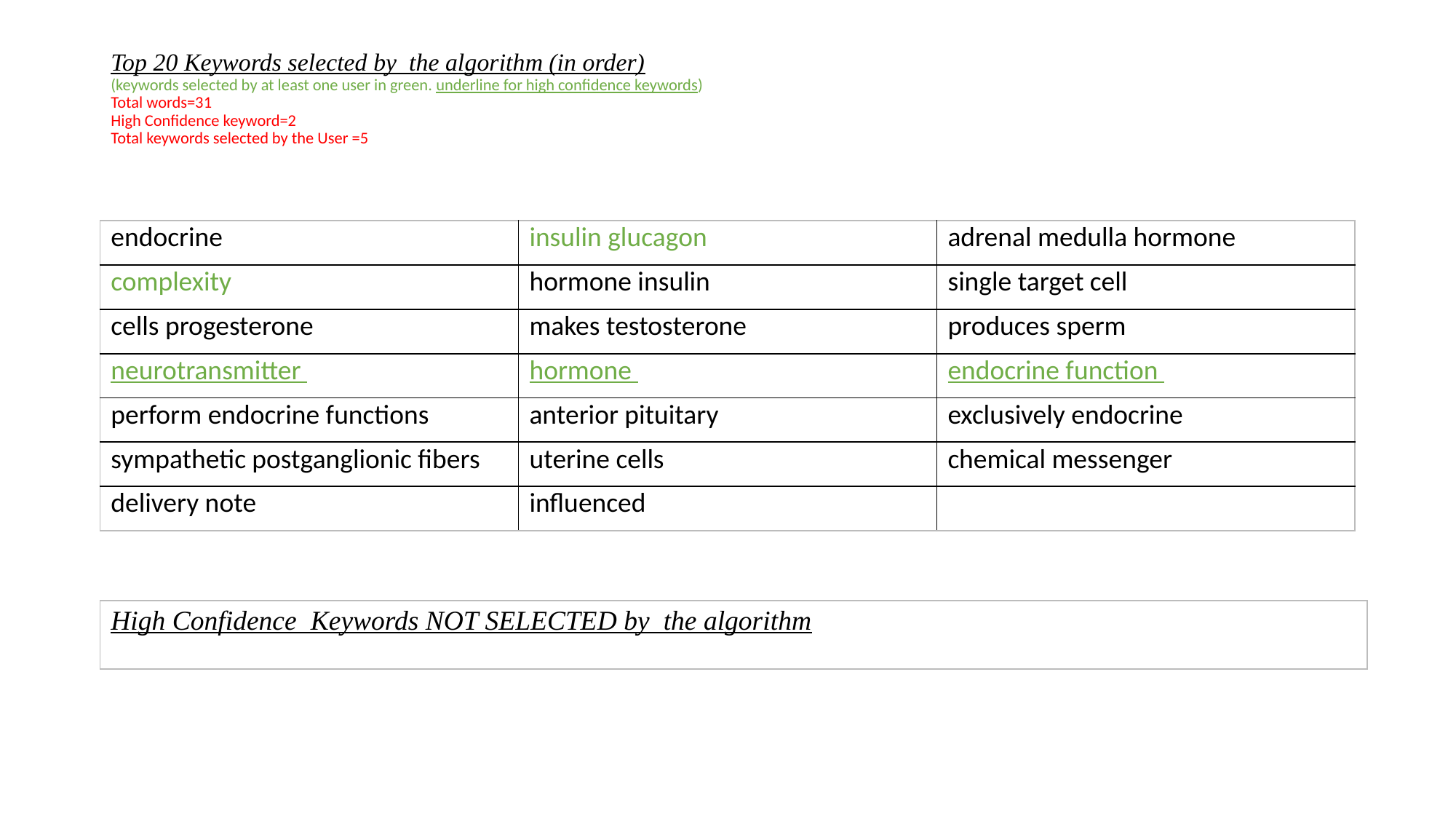

# Top 20 Keywords selected by  the algorithm (in order) (keywords selected by at least one user in green. underline for high confidence keywords) Total words=31 High Confidence keyword=2 Total keywords selected by the User =5
| endocrine | insulin glucagon | adrenal medulla hormone |
| --- | --- | --- |
| complexity | hormone insulin | single target cell |
| cells progesterone | makes testosterone | produces sperm |
| neurotransmitter | hormone | endocrine function |
| perform endocrine functions | anterior pituitary | exclusively endocrine |
| sympathetic postganglionic fibers | uterine cells | chemical messenger |
| delivery note | influenced |  |
| High Confidence Keywords NOT SELECTED by the algorithm |
| --- |